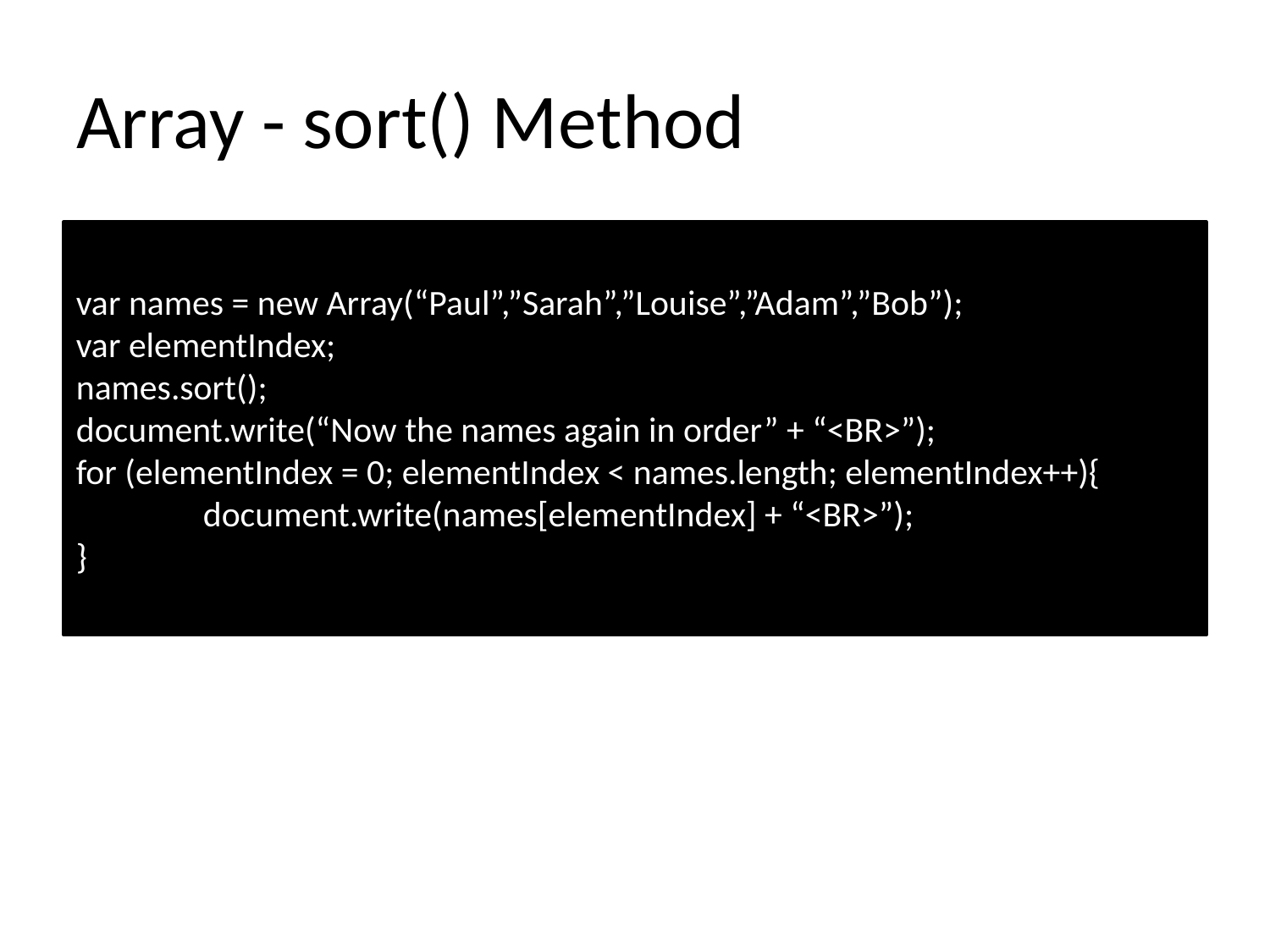

# Array - sort() Method

var names = new Array(“Paul”,”Sarah”,”Louise”,”Adam”,”Bob”);
var elementIndex;
names.sort();
document.write(“Now the names again in order” + “<BR>”);
for (elementIndex = 0; elementIndex < names.length; elementIndex++){
	document.write(names[elementIndex] + “<BR>”);
}